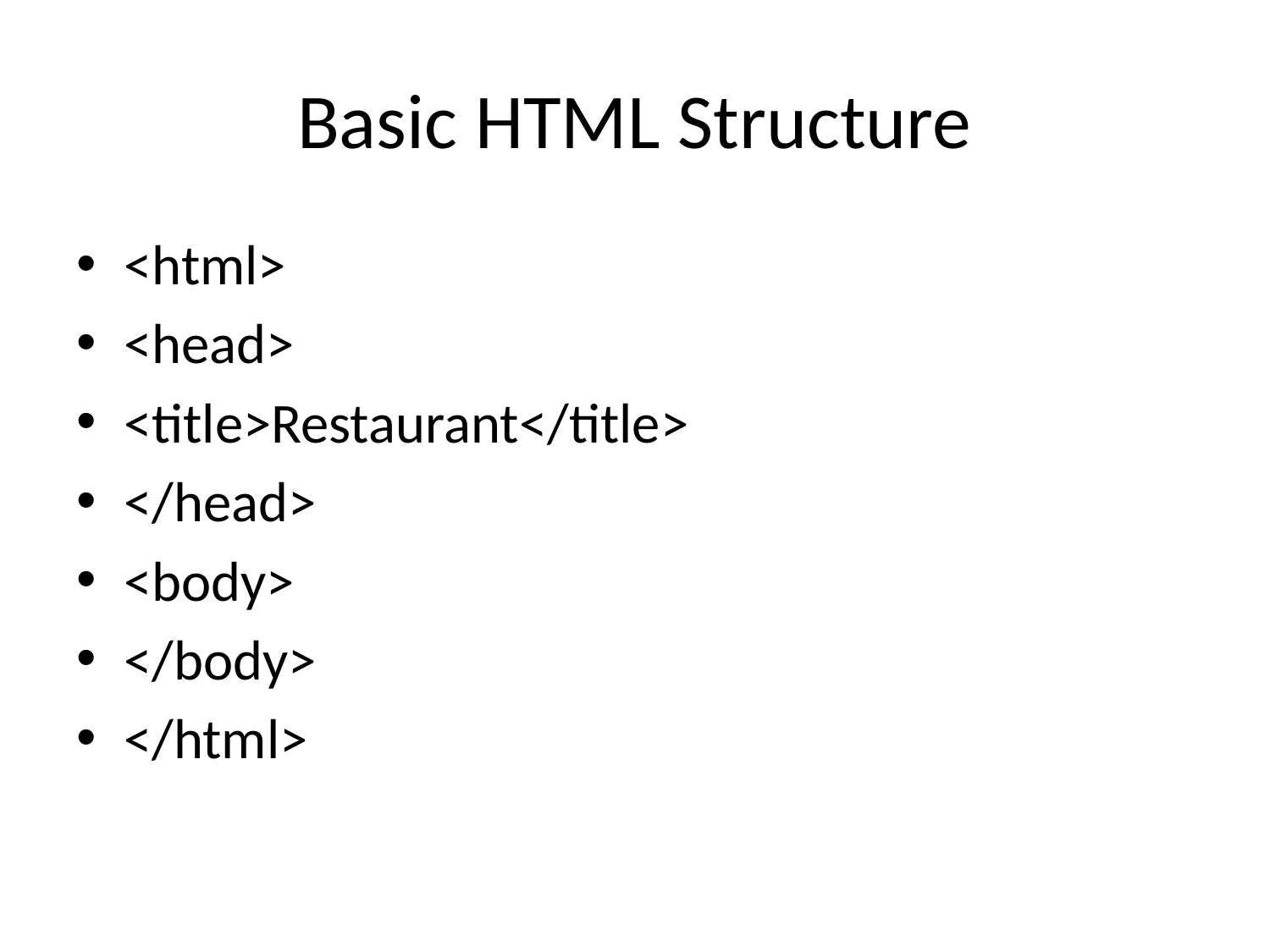

# Basic HTML Structure
<html>
<head>
<title>Restaurant</title>
</head>
<body>
</body>
</html>